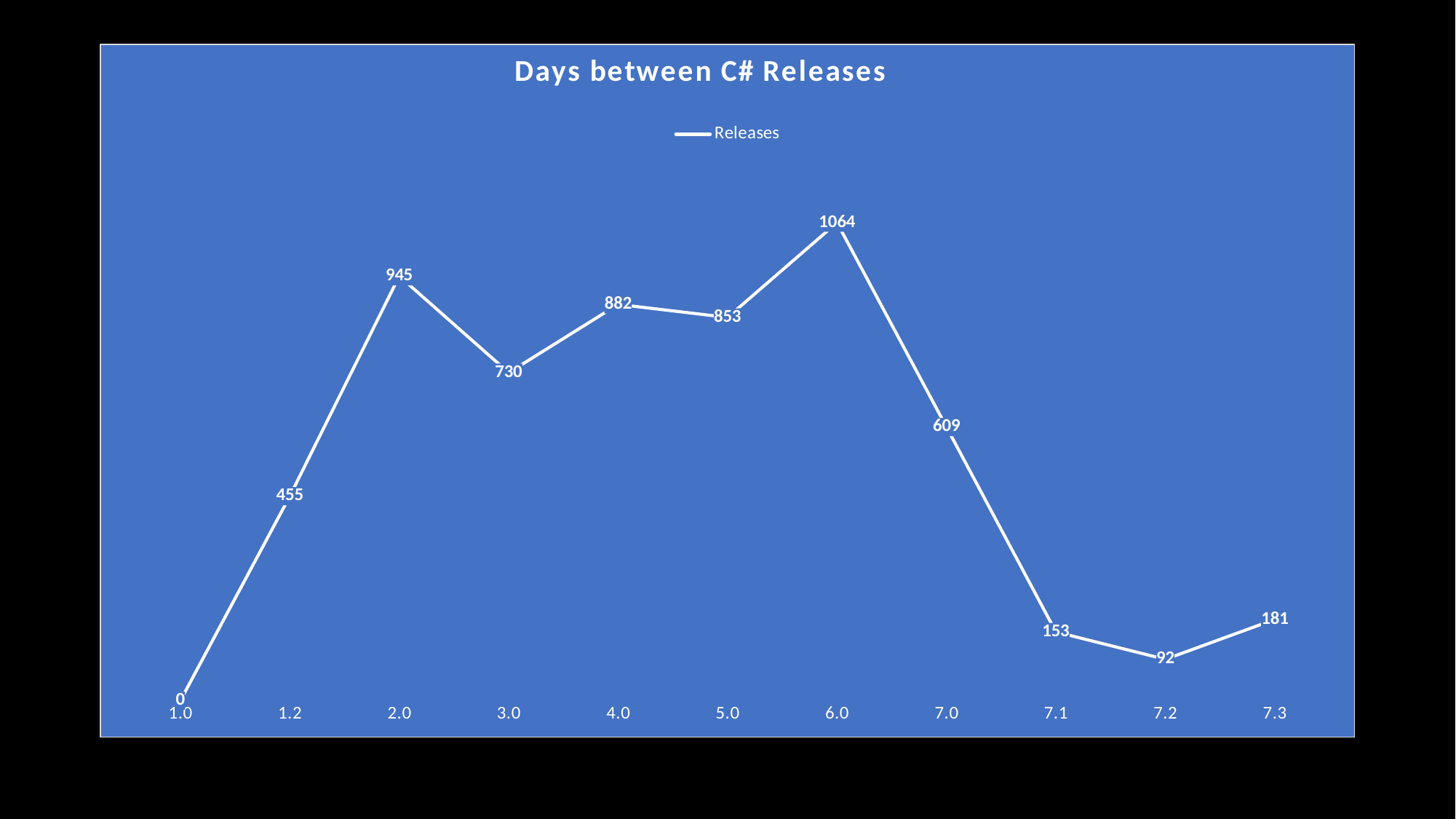

### Chart: Days between C# Releases

| Category | Releases |
|---|---|
| 1 | 0.0 |
| 1.2 | 455.0 |
| 2 | 945.0 |
| 3 | 730.0 |
| 4 | 882.0 |
| 5 | 853.0 |
| 6 | 1064.0 |
| 7 | 609.0 |
| 7.1 | 153.0 |
| 7.2 | 92.0 |
| 7.3 | 181.0 |